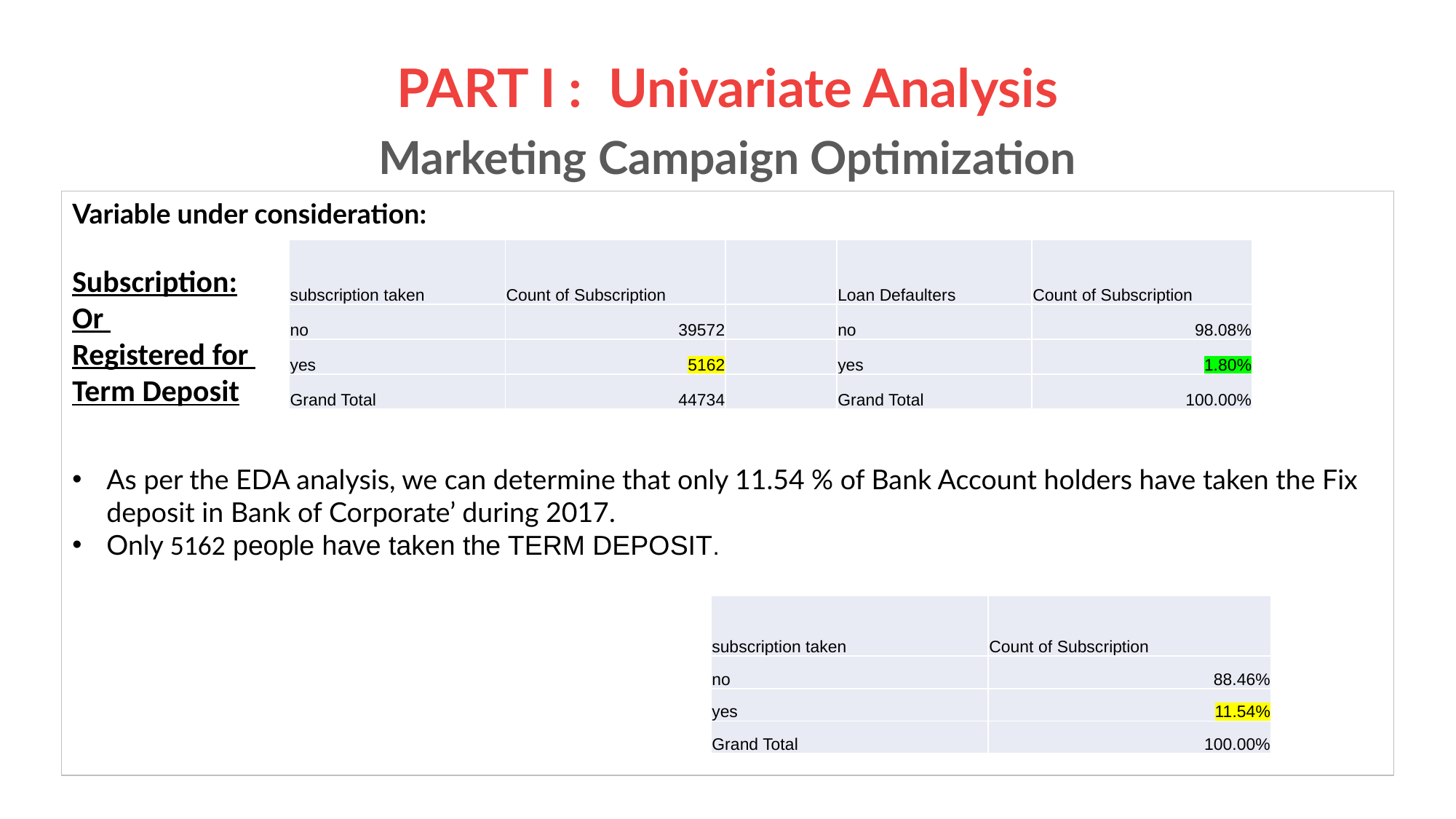

# PART I :  Univariate Analysis Marketing Campaign Optimization
Variable under consideration:

Subscription:
Or
Registered for
Term Deposit

As per the EDA analysis, we can determine that only 11.54 % of Bank Account holders have taken the Fix deposit in Bank of Corporate’ during 2017.
Only 5162 people have taken the TERM DEPOSIT.

| subscription taken | Count of Subscription |  | Loan Defaulters | Count of Subscription |
| --- | --- | --- | --- | --- |
| no | 39572 |  | no | 98.08% |
| yes | 5162 |  | yes | 1.80% |
| Grand Total | 44734 |  | Grand Total | 100.00% |
| subscription taken | Count of Subscription |
| --- | --- |
| no | 88.46% |
| yes | 11.54% |
| Grand Total | 100.00% |